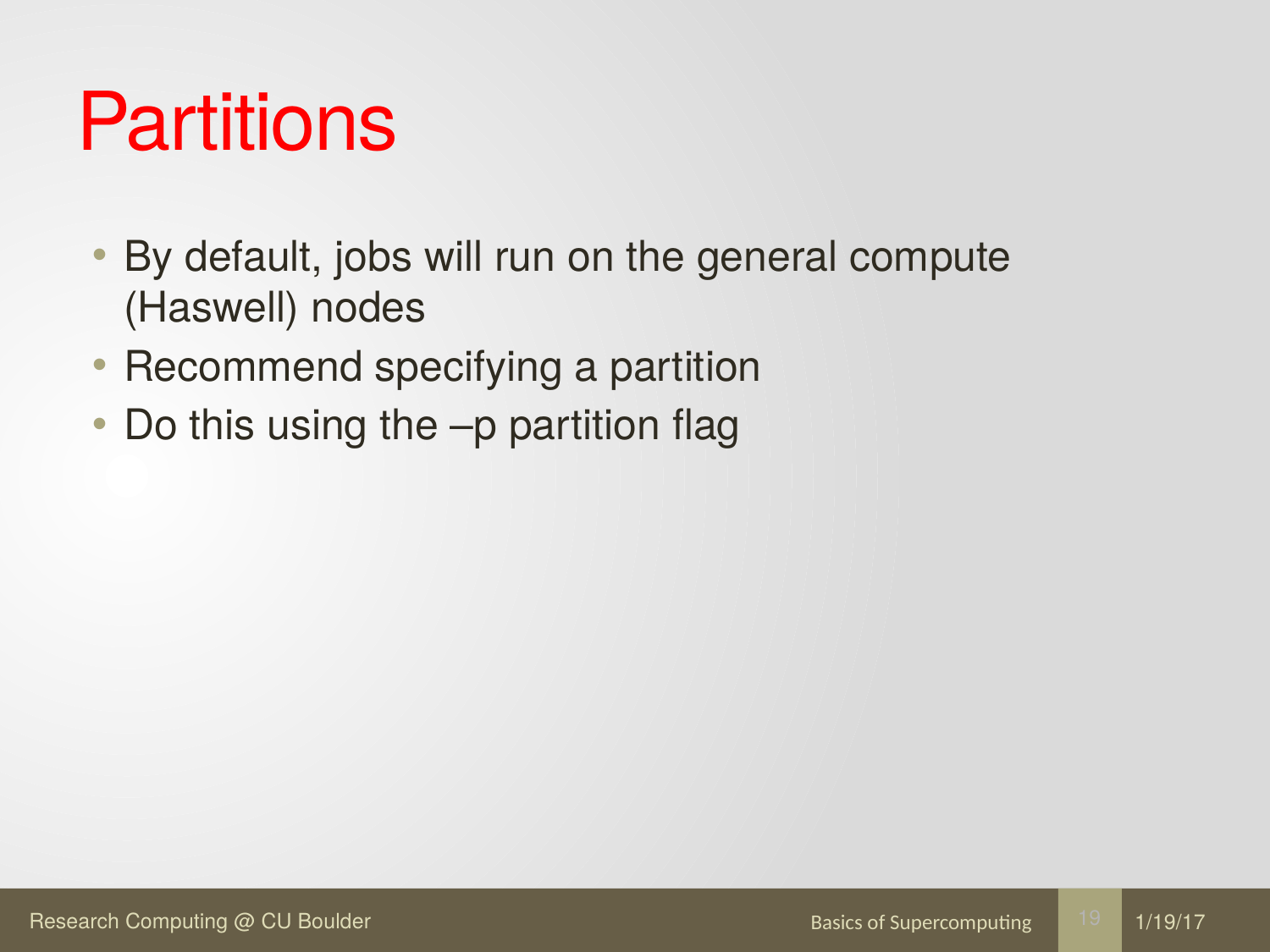

# Partitions
By default, jobs will run on the general compute (Haswell) nodes
Recommend specifying a partition
Do this using the –p partition flag

Basics of Supercomputing
1/19/17
19